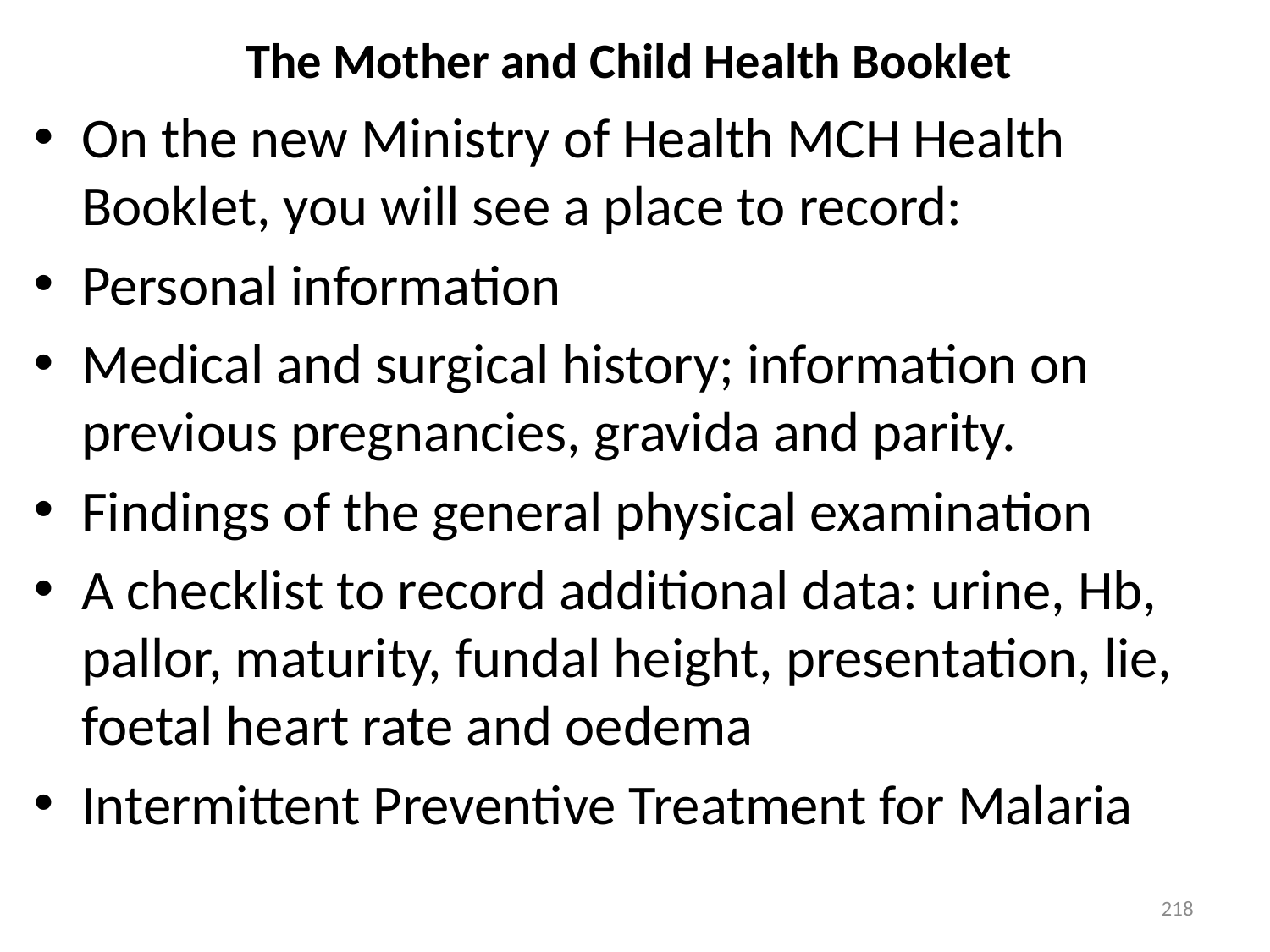

# The Mother and Child Health Booklet
On the new Ministry of Health MCH Health Booklet, you will see a place to record:
Personal information
Medical and surgical history; information on previous pregnancies, gravida and parity.
Findings of the general physical examination
A checklist to record additional data: urine, Hb, pallor, maturity, fundal height, presentation, lie, foetal heart rate and oedema
Intermittent Preventive Treatment for Malaria

218